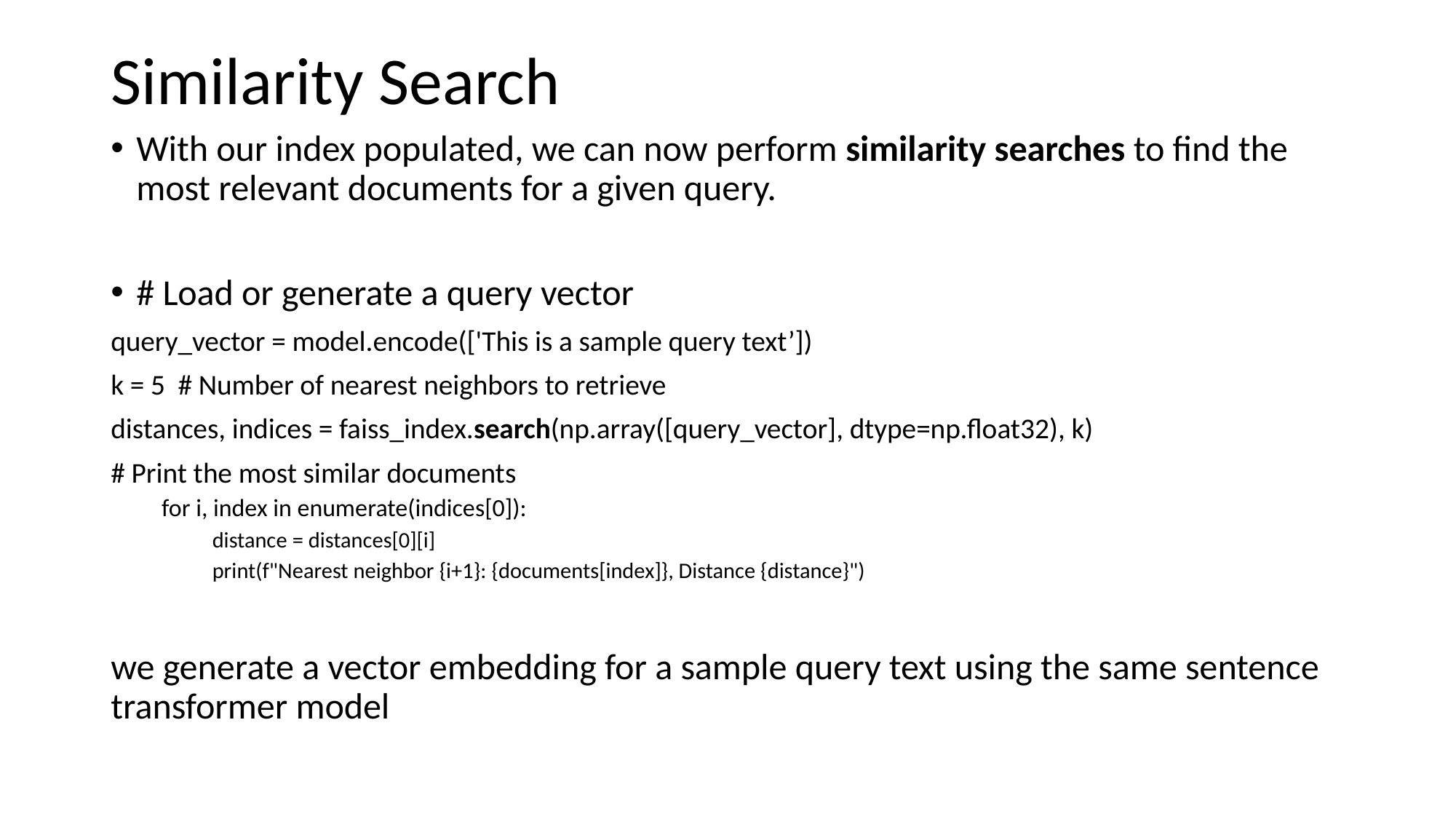

# Similarity Search
With our index populated, we can now perform similarity searches to find the most relevant documents for a given query.

# Load or generate a query vector
query_vector = model.encode(['This is a sample query text’])
k = 5  # Number of nearest neighbors to retrieve
distances, indices = faiss_index.search(np.array([query_vector], dtype=np.float32), k)
# Print the most similar documents
for i, index in enumerate(indices[0]):
distance = distances[0][i]
print(f"Nearest neighbor {i+1}: {documents[index]}, Distance {distance}")

we generate a vector embedding for a sample query text using the same sentence transformer model